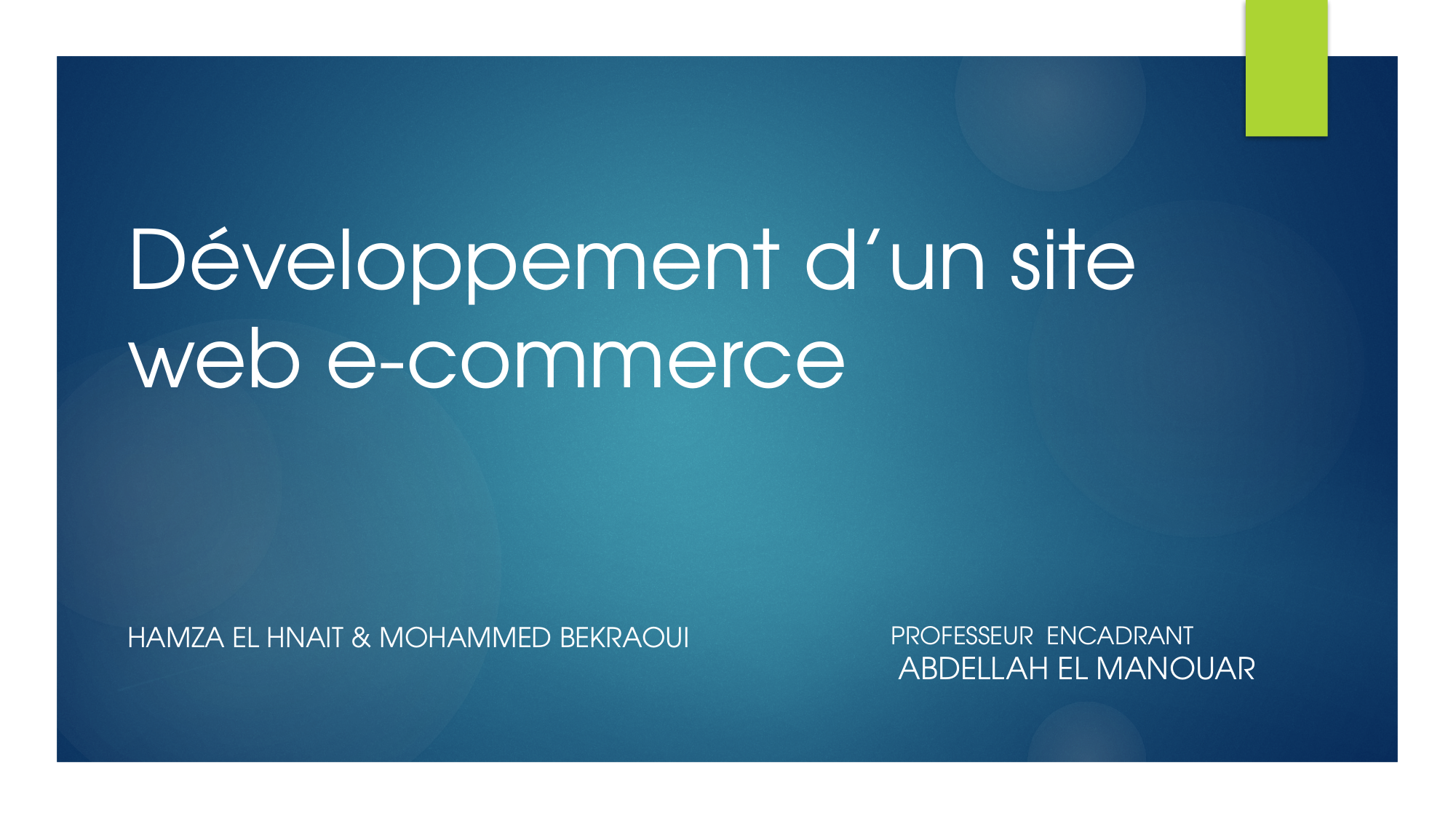

# Développement d’un site web e-commerce
Hamza el hnait & mohammed Bekraoui
Professeur  encadrant
 ABDELLAH EL MANOUAR